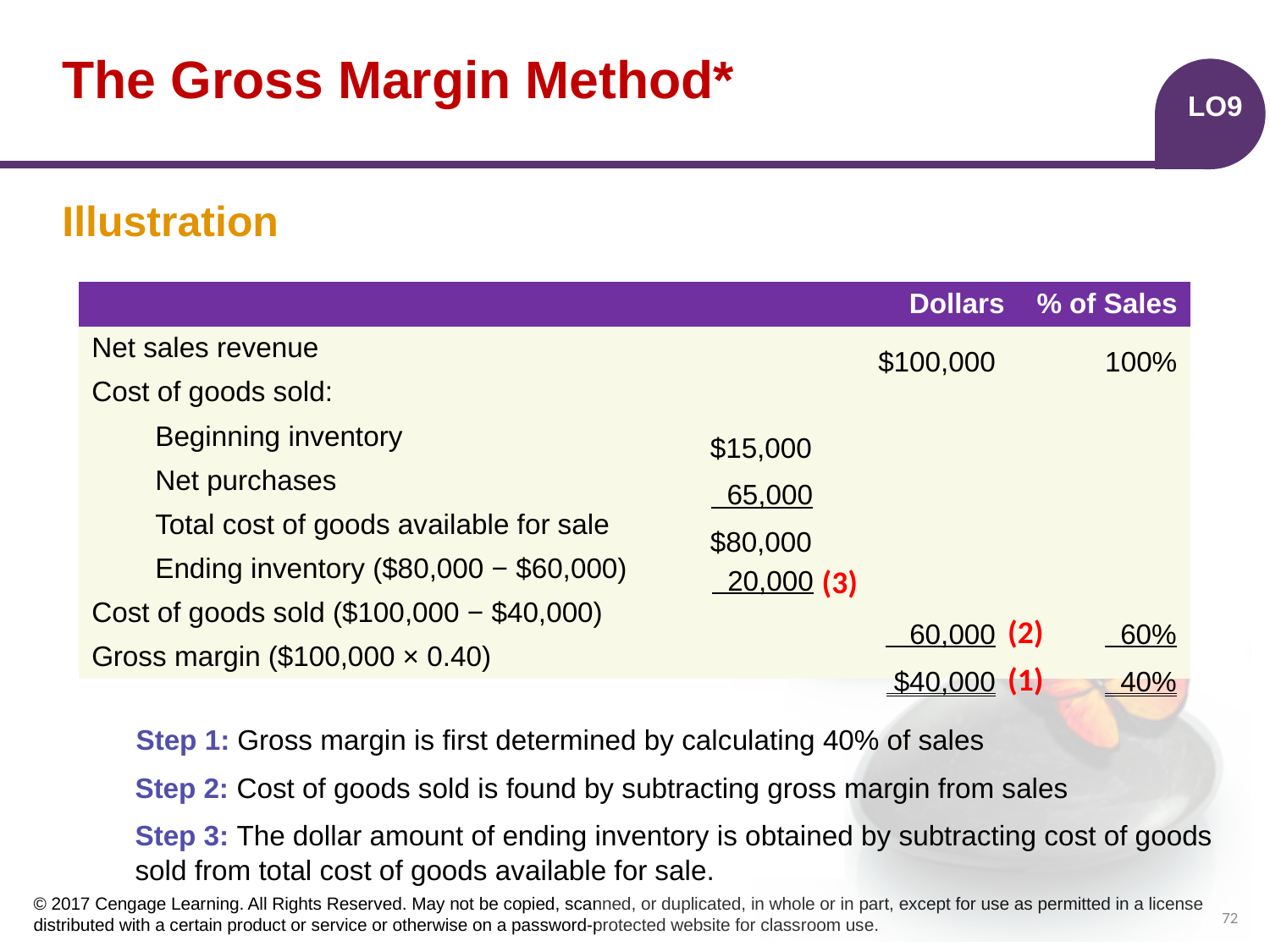

# The Gross Margin Method*
LO9
Illustration
|  |  | Dollars | % of Sales |
| --- | --- | --- | --- |
| Net sales revenue |  |  |  |
| Cost of goods sold: |  |  |  |
| Beginning inventory |  |  |  |
| Net purchases |  |  |  |
| Total cost of goods available for sale |  |  |  |
| Ending inventory ($80,000 − $60,000) |  |  |  |
| Cost of goods sold ($100,000 − $40,000) |  |  |  |
| Gross margin ($100,000 × 0.40) |  |  |  |
$100,000
100%
$15,000
  65,000
$80,000
(3)
  20,000
(2)
   60,000
  60%
(1)
 $40,000
  40%
Step 1: Gross margin is first determined by calculating 40% of sales
Step 2: Cost of goods sold is found by subtracting gross margin from sales
Step 3: The dollar amount of ending inventory is obtained by subtracting cost of goods sold from total cost of goods available for sale.

72